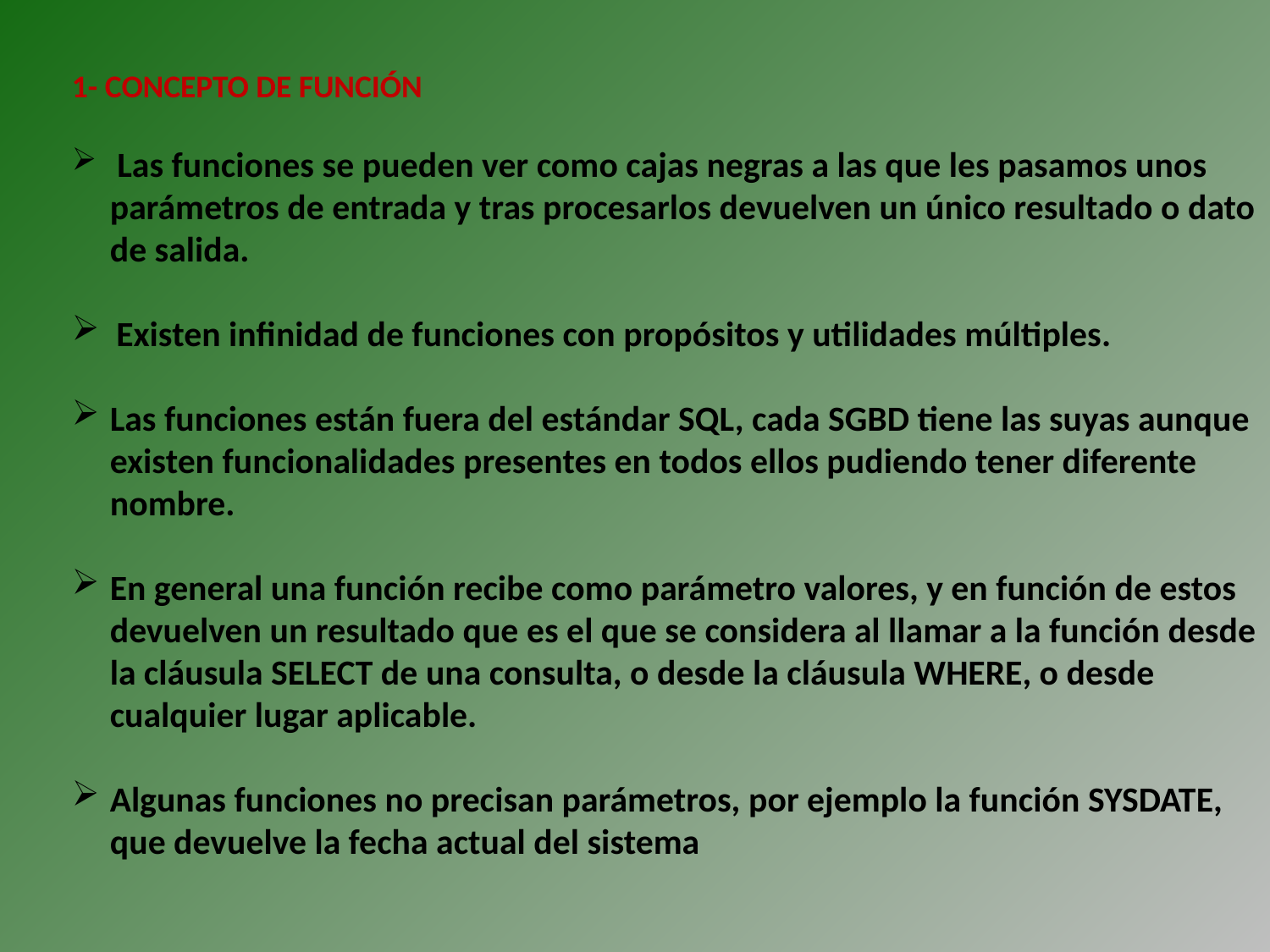

1- CONCEPTO DE FUNCIÓN

 Las funciones se pueden ver como cajas negras a las que les pasamos unos parámetros de entrada y tras procesarlos devuelven un único resultado o dato de salida.

  Existen infinidad de funciones con propósitos y utilidades múltiples.

Las funciones están fuera del estándar SQL, cada SGBD tiene las suyas aunque existen funcionalidades presentes en todos ellos pudiendo tener diferente nombre.

En general una función recibe como parámetro valores, y en función de estos devuelven un resultado que es el que se considera al llamar a la función desde la cláusula SELECT de una consulta, o desde la cláusula WHERE, o desde cualquier lugar aplicable.

Algunas funciones no precisan parámetros, por ejemplo la función SYSDATE, que devuelve la fecha actual del sistema